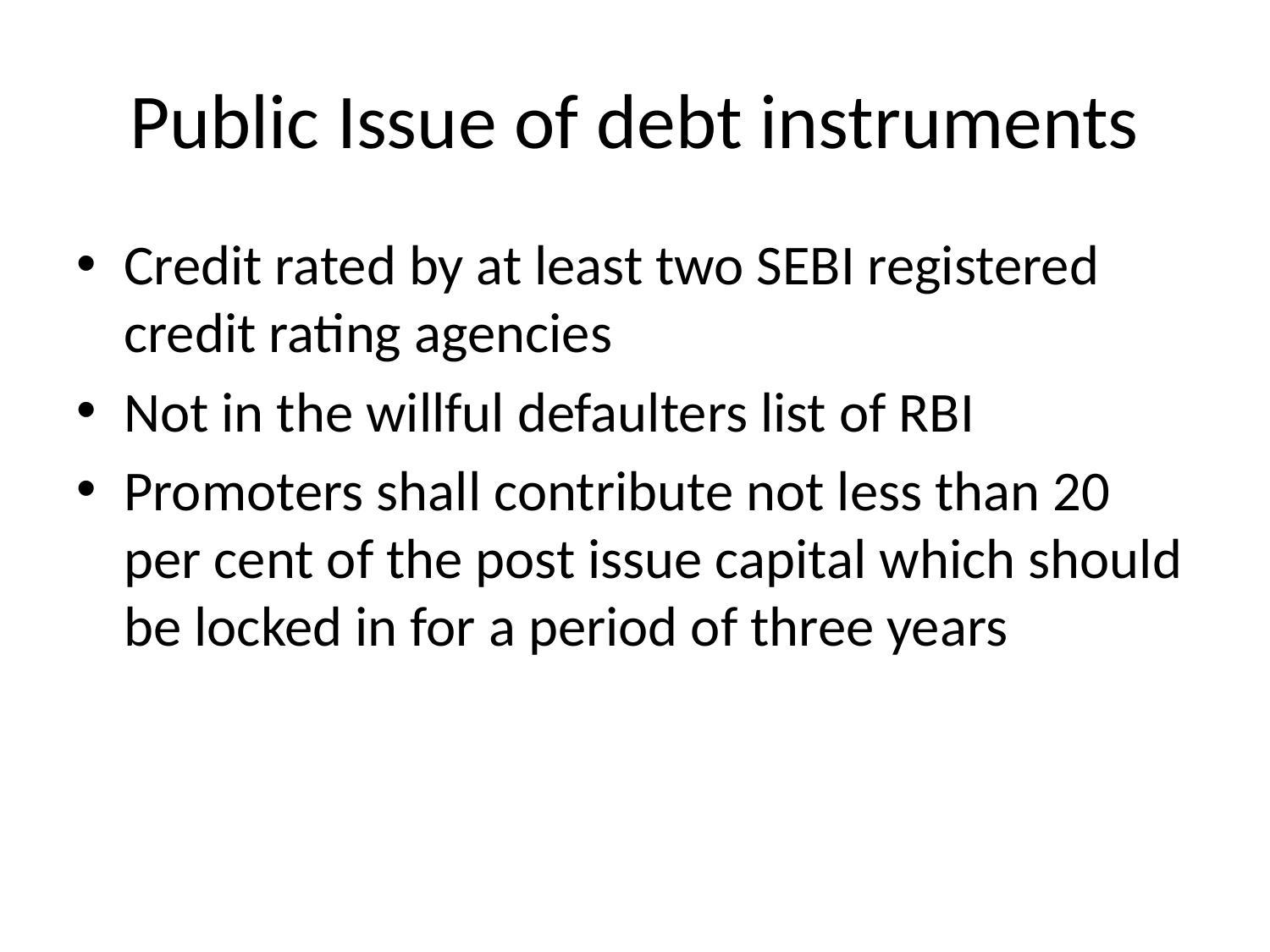

# Public Issue of debt instruments
Credit rated by at least two SEBI registered credit rating agencies
Not in the willful defaulters list of RBI
Promoters shall contribute not less than 20 per cent of the post issue capital which should be locked in for a period of three years